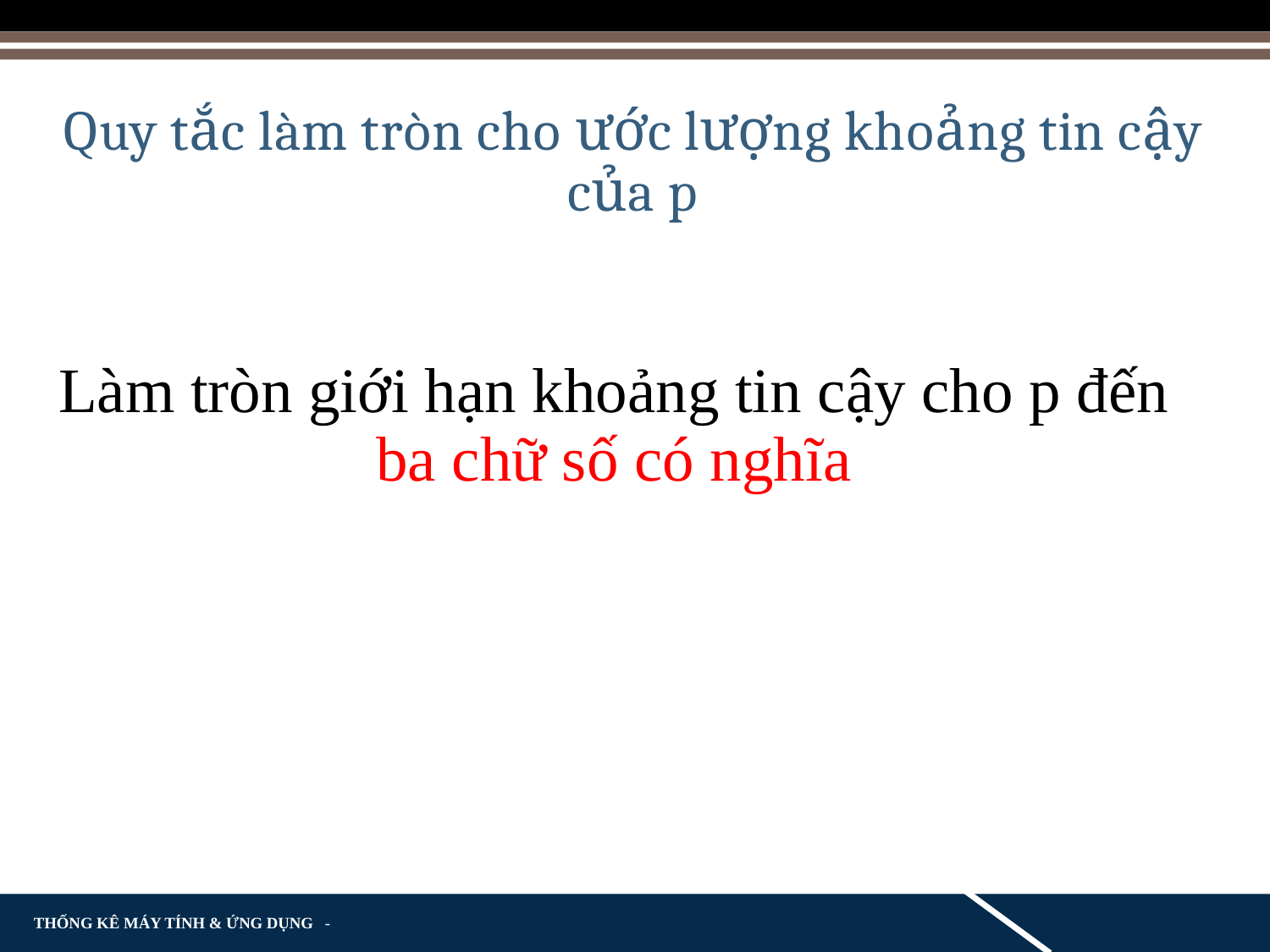

Quy tắc làm tròn cho ước lượng khoảng tin cậy của p
Làm tròn giới hạn khoảng tin cậy cho p đến ba chữ số có nghĩa